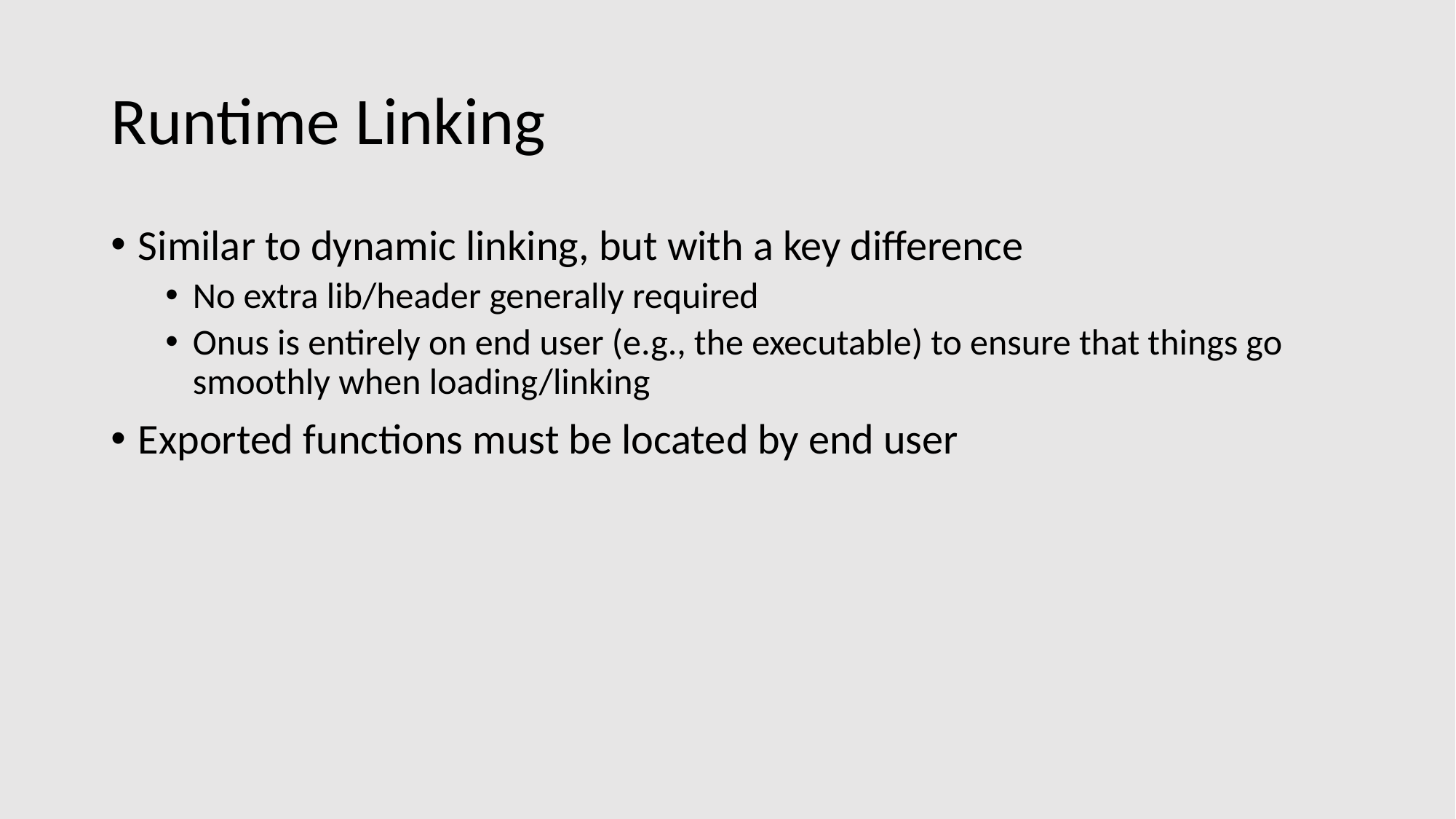

# Runtime Linking
Similar to dynamic linking, but with a key difference
No extra lib/header generally required
Onus is entirely on end user (e.g., the executable) to ensure that things go smoothly when loading/linking
Exported functions must be located by end user